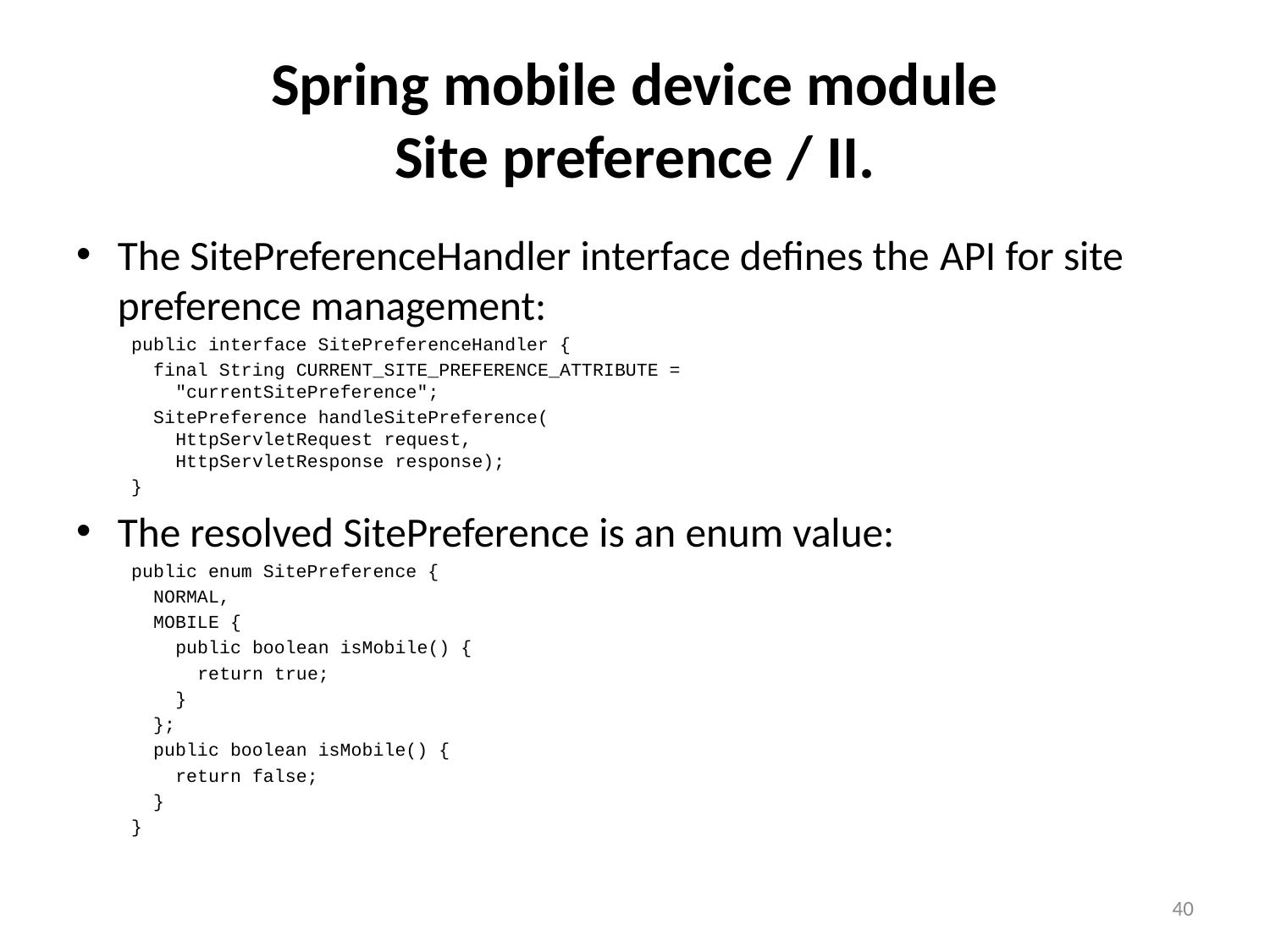

# Spring mobile device module Site preference / II.
The SitePreferenceHandler interface defines the API for site preference management:
public interface SitePreferenceHandler {
  final String CURRENT_SITE_PREFERENCE_ATTRIBUTE =
    "currentSitePreference";
  SitePreference handleSitePreference(
    HttpServletRequest request,
    HttpServletResponse response);
}
The resolved SitePreference is an enum value:
public enum SitePreference {
  NORMAL,
  MOBILE {
    public boolean isMobile() {
      return true;
    }
  };
  public boolean isMobile() {
    return false;
  }
}
40